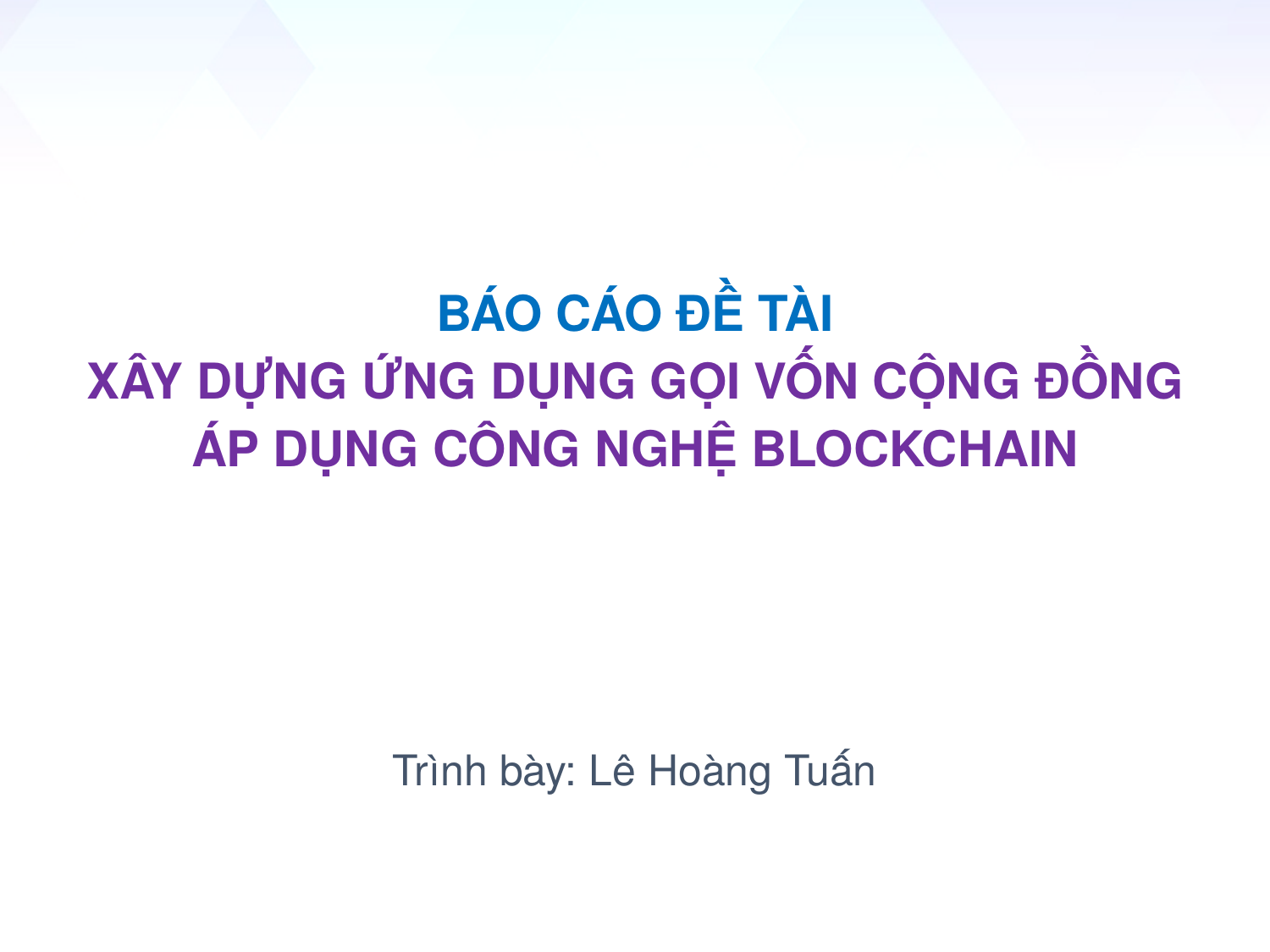

# BÁO CÁO ĐỀ TÀI XÂY DỰNG ỨNG DỤNG GỌI VỐN CỘNG ĐỒNG ÁP DỤNG CÔNG NGHỆ BLOCKCHAIN
Trình bày: Lê Hoàng Tuấn